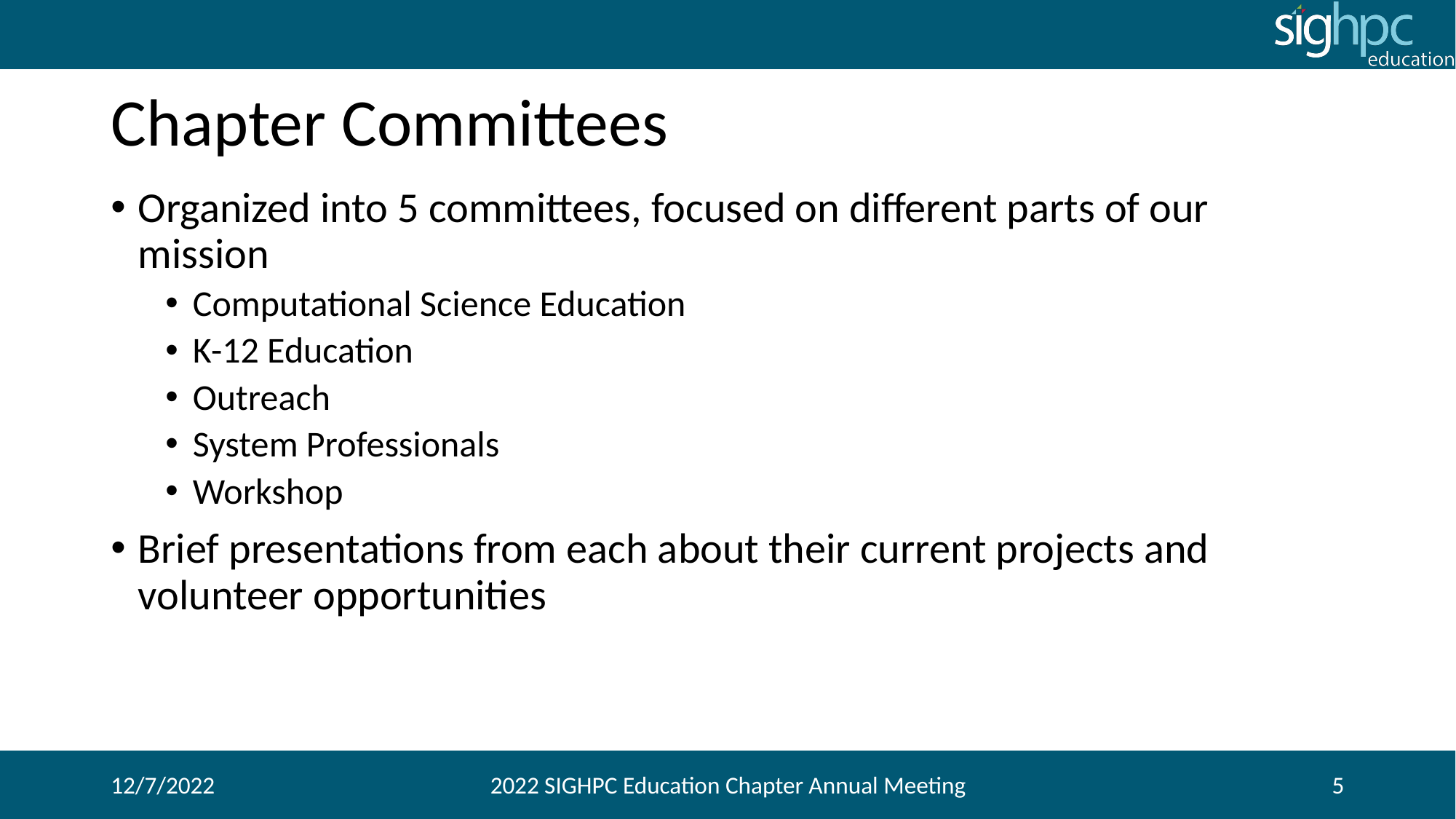

# Chapter Committees
Organized into 5 committees, focused on different parts of our mission
Computational Science Education
K-12 Education
Outreach
System Professionals
Workshop
Brief presentations from each about their current projects and volunteer opportunities
12/7/2022
2022 SIGHPC Education Chapter Annual Meeting
5